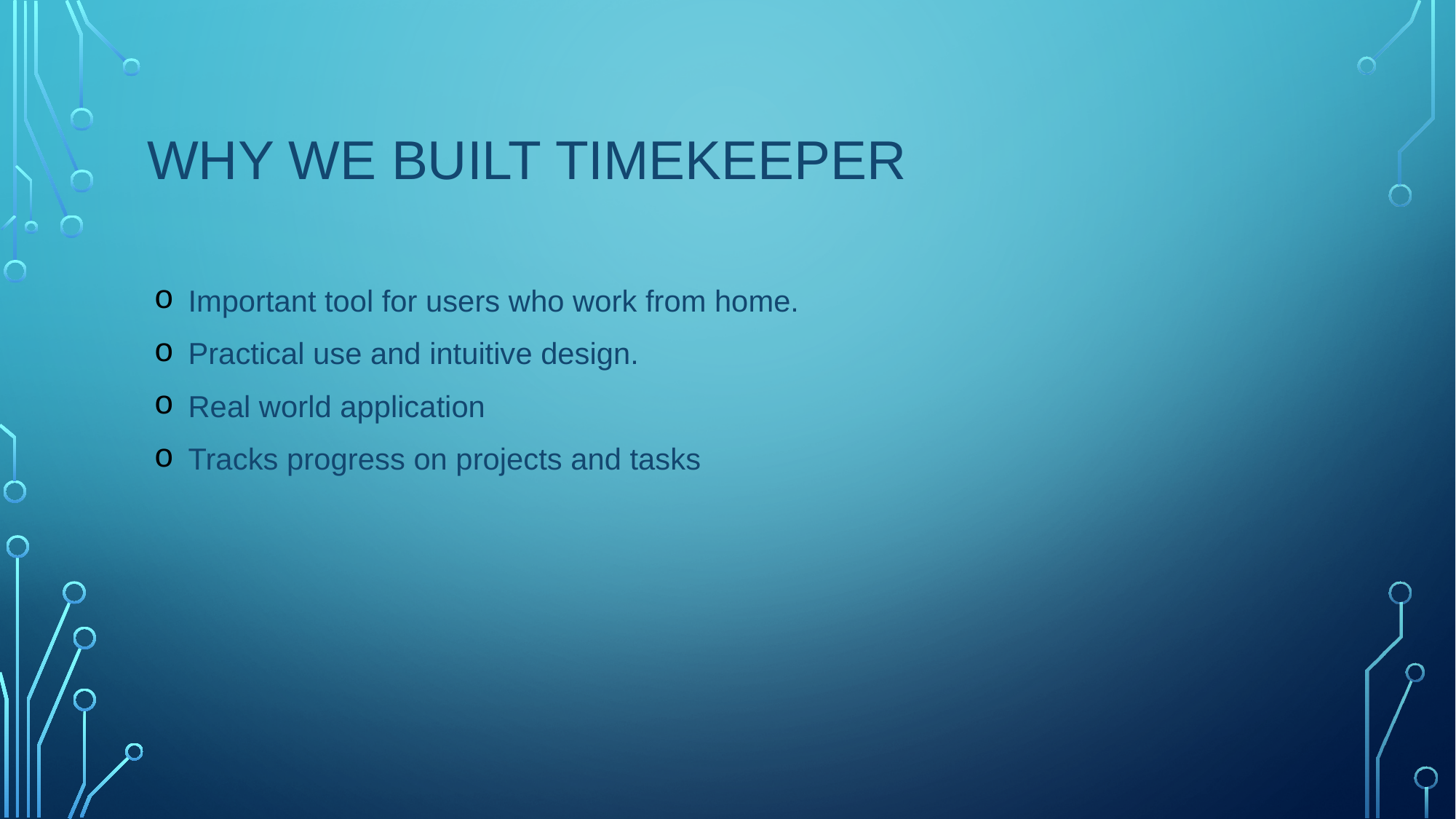

# Why we built timekeeper
Important tool for users who work from home.
Practical use and intuitive design.
Real world application
Tracks progress on projects and tasks